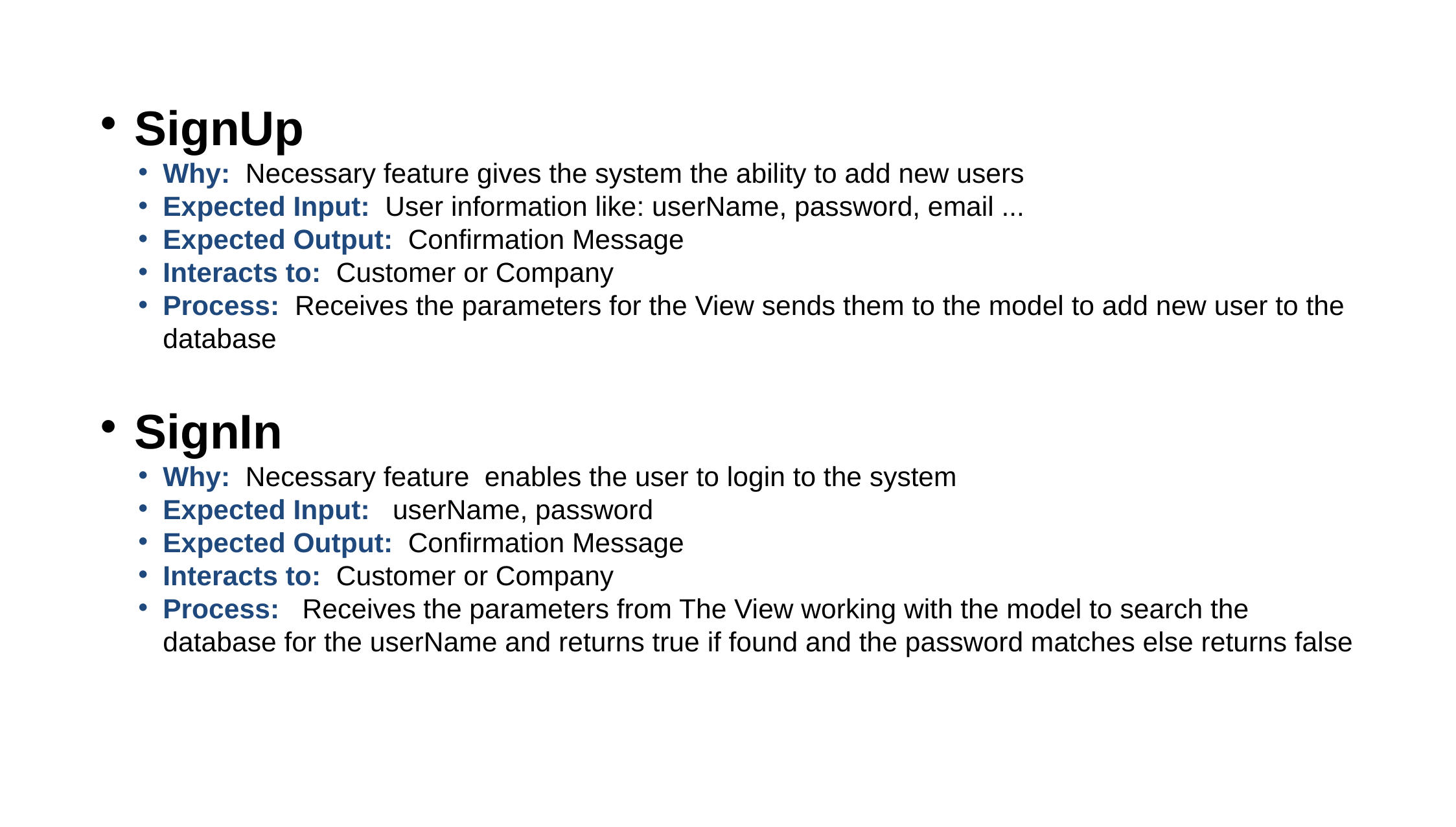

SignUp
Why:  Necessary feature gives the system the ability to add new users
Expected Input:  User information like: userName, password, email ...
Expected Output:  Confirmation Message
Interacts to:  Customer or Company
Process:  Receives the parameters for the View sends them to the model to add new user to the database

SignIn
Why:  Necessary feature  enables the user to login to the system
Expected Input:   userName, password
Expected Output:  Confirmation Message
Interacts to:  Customer or Company
Process:   Receives the parameters from The View working with the model to search the database for the userName and returns true if found and the password matches else returns false